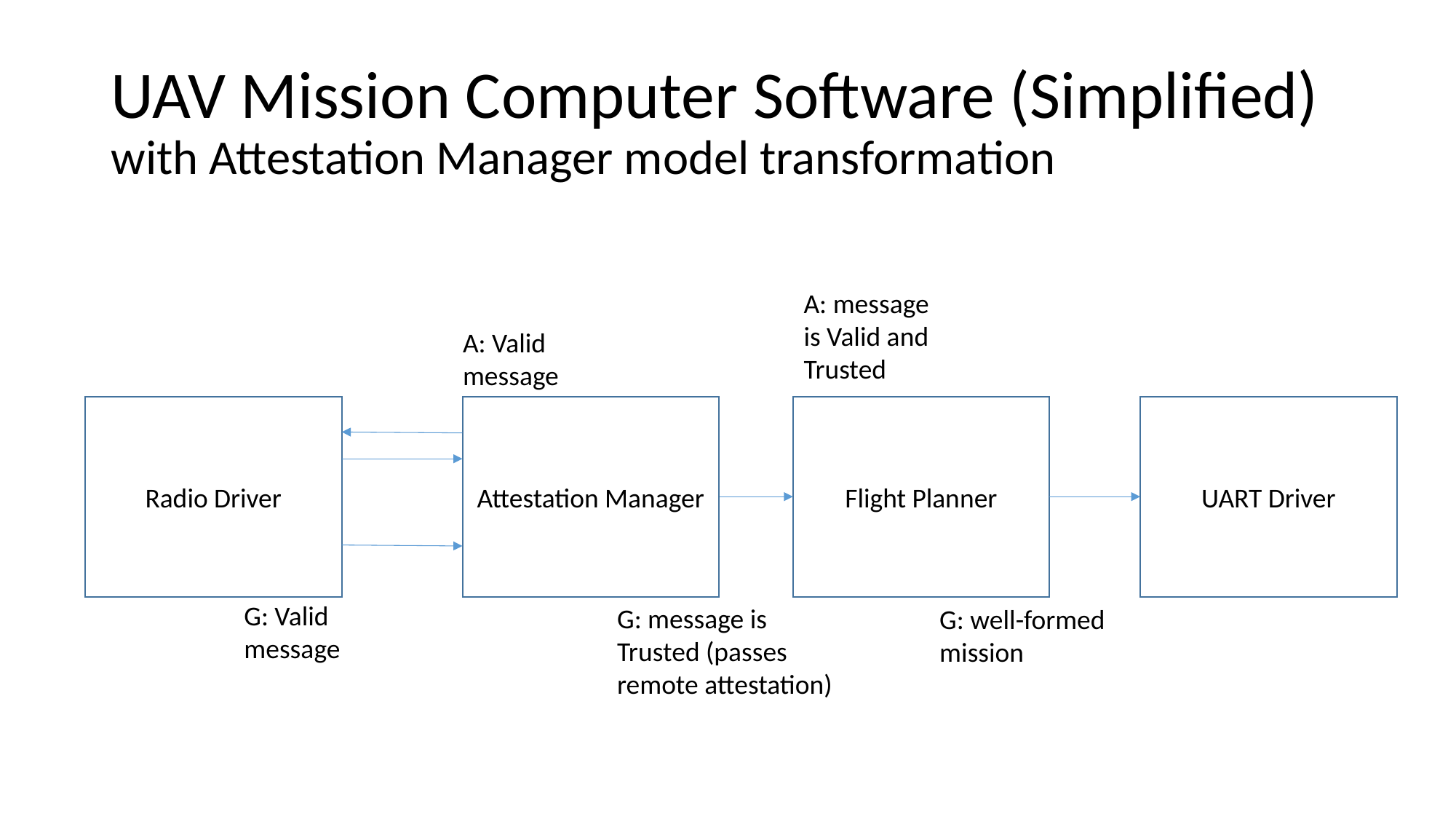

# UAV Mission Computer Software (Simplified) with Attestation Manager model transformation
A: message is Valid and Trusted
A: Valid message
Radio Driver
Attestation Manager
Flight Planner
UART Driver
G: Valid message
G: message is Trusted (passes remote attestation)
G: well-formed mission